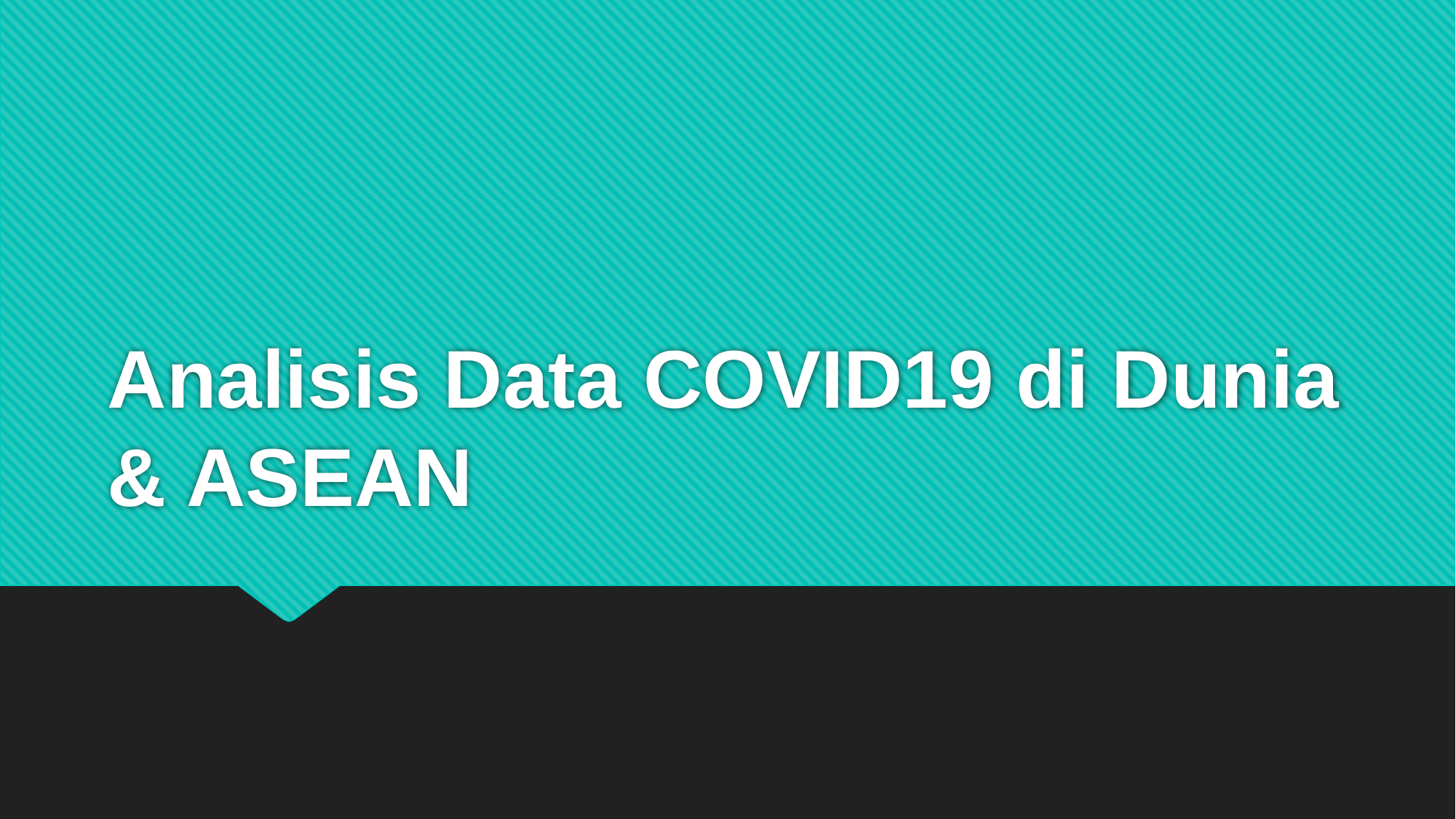

# Analisis Data COVID19 di Dunia & ASEAN